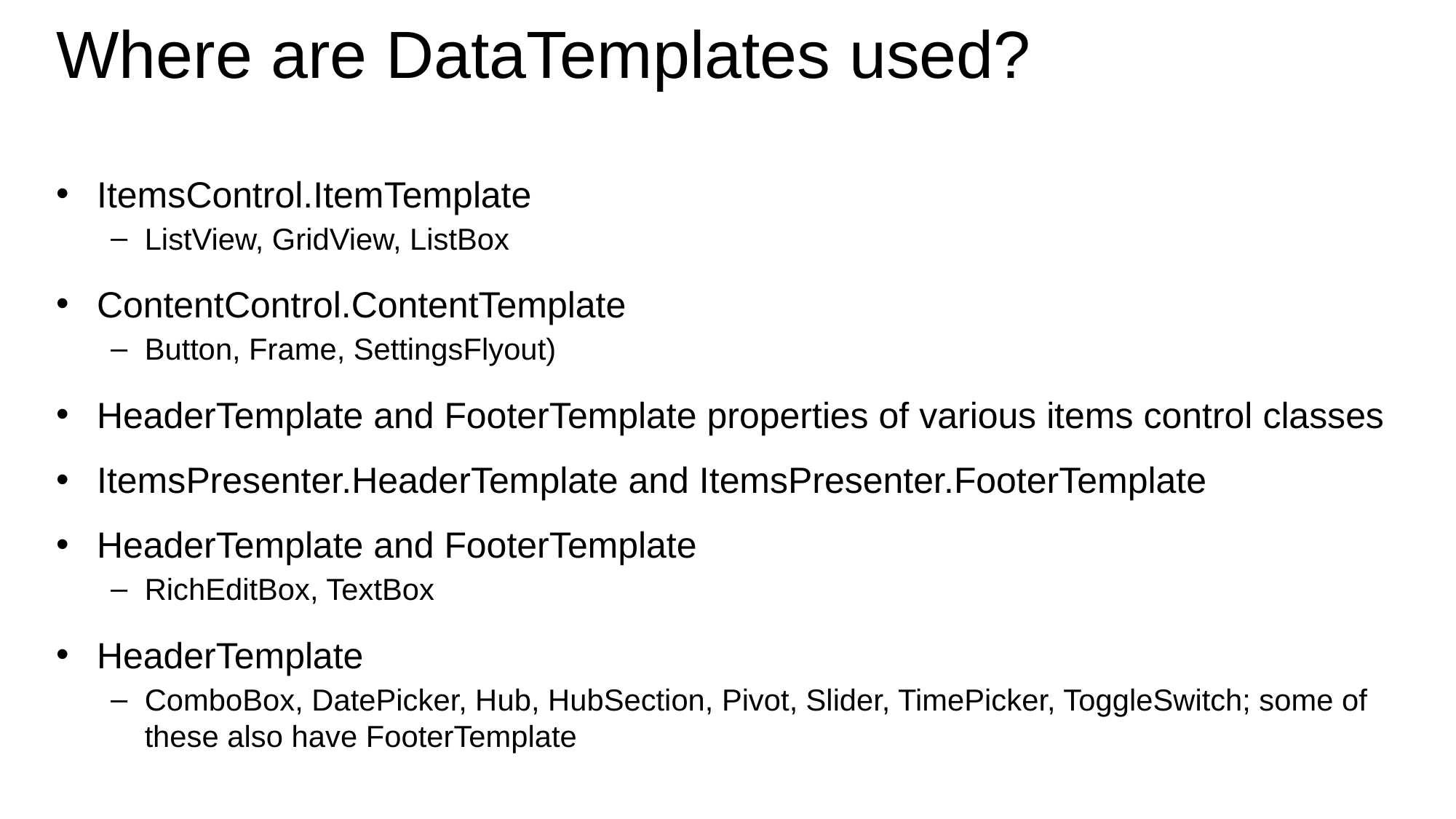

# Where are DataTemplates used?
ItemsControl.ItemTemplate
ListView, GridView, ListBox
ContentControl.ContentTemplate
Button, Frame, SettingsFlyout)
HeaderTemplate and FooterTemplate properties of various items control classes
ItemsPresenter.HeaderTemplate and ItemsPresenter.FooterTemplate
HeaderTemplate and FooterTemplate
RichEditBox, TextBox
HeaderTemplate
ComboBox, DatePicker, Hub, HubSection, Pivot, Slider, TimePicker, ToggleSwitch; some of these also have FooterTemplate